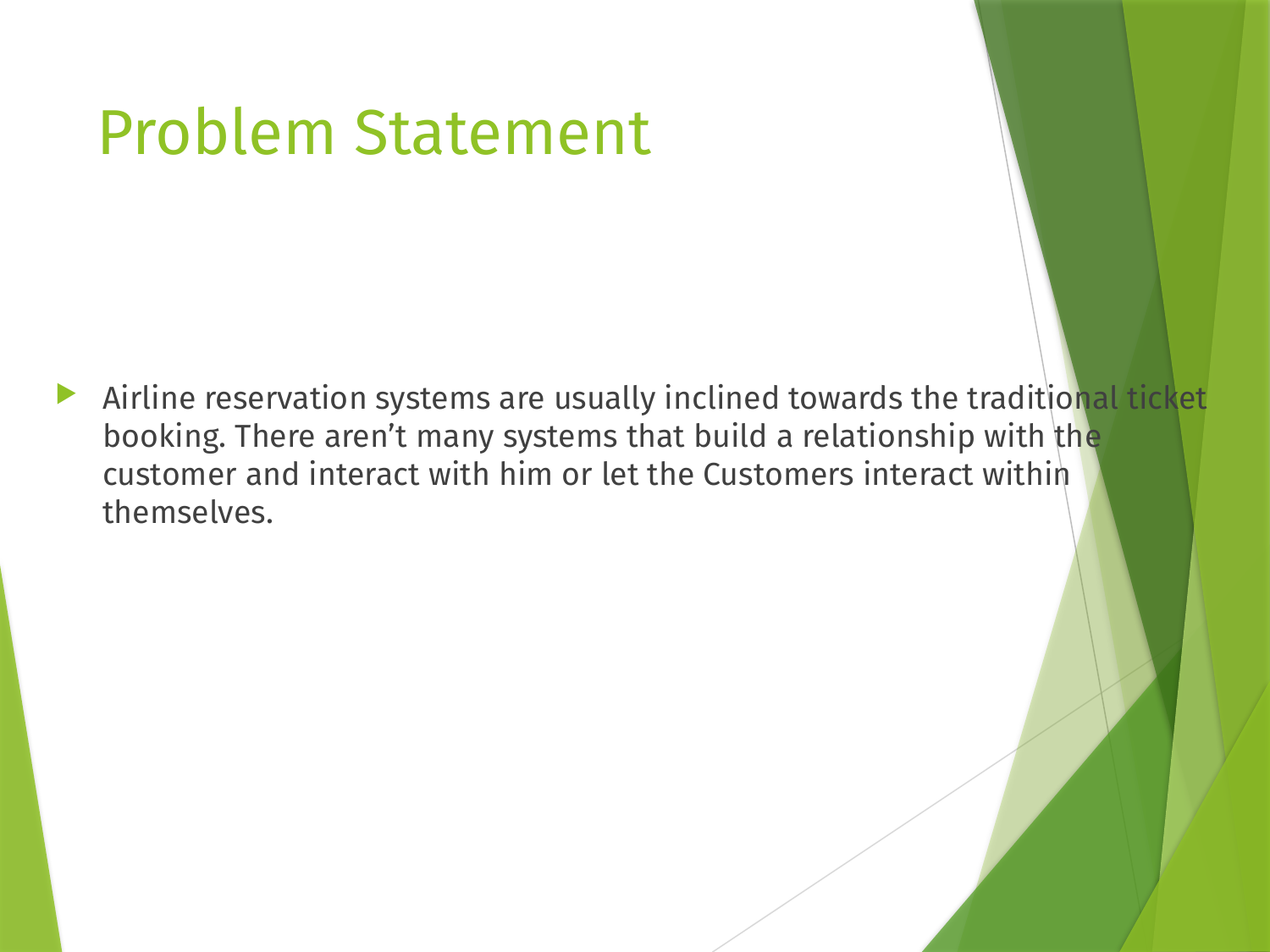

# Problem Statement
Airline reservation systems are usually inclined towards the traditional ticket booking. There aren’t many systems that build a relationship with the customer and interact with him or let the Customers interact within themselves.